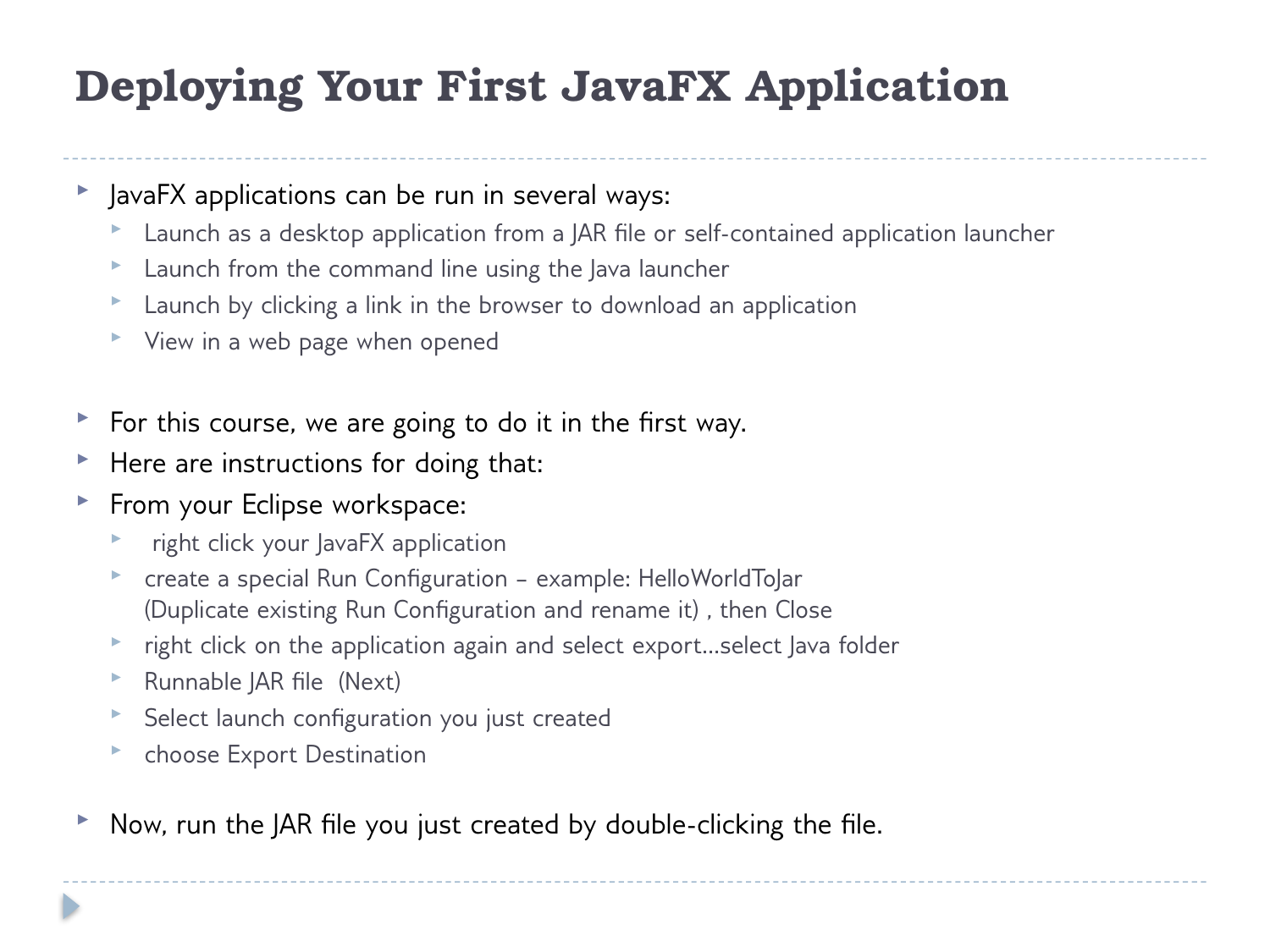

# Deploying Your First JavaFX Application
JavaFX applications can be run in several ways:
Launch as a desktop application from a JAR file or self-contained application launcher
Launch from the command line using the Java launcher
Launch by clicking a link in the browser to download an application
View in a web page when opened

For this course, we are going to do it in the first way.
Here are instructions for doing that:
From your Eclipse workspace:
 right click your JavaFX application
create a special Run Configuration – example: HelloWorldToJar
(Duplicate existing Run Configuration and rename it) , then Close
right click on the application again and select export…select Java folder
Runnable JAR file  (Next)
Select launch configuration you just created
choose Export Destination
Now, run the JAR file you just created by double-clicking the file.